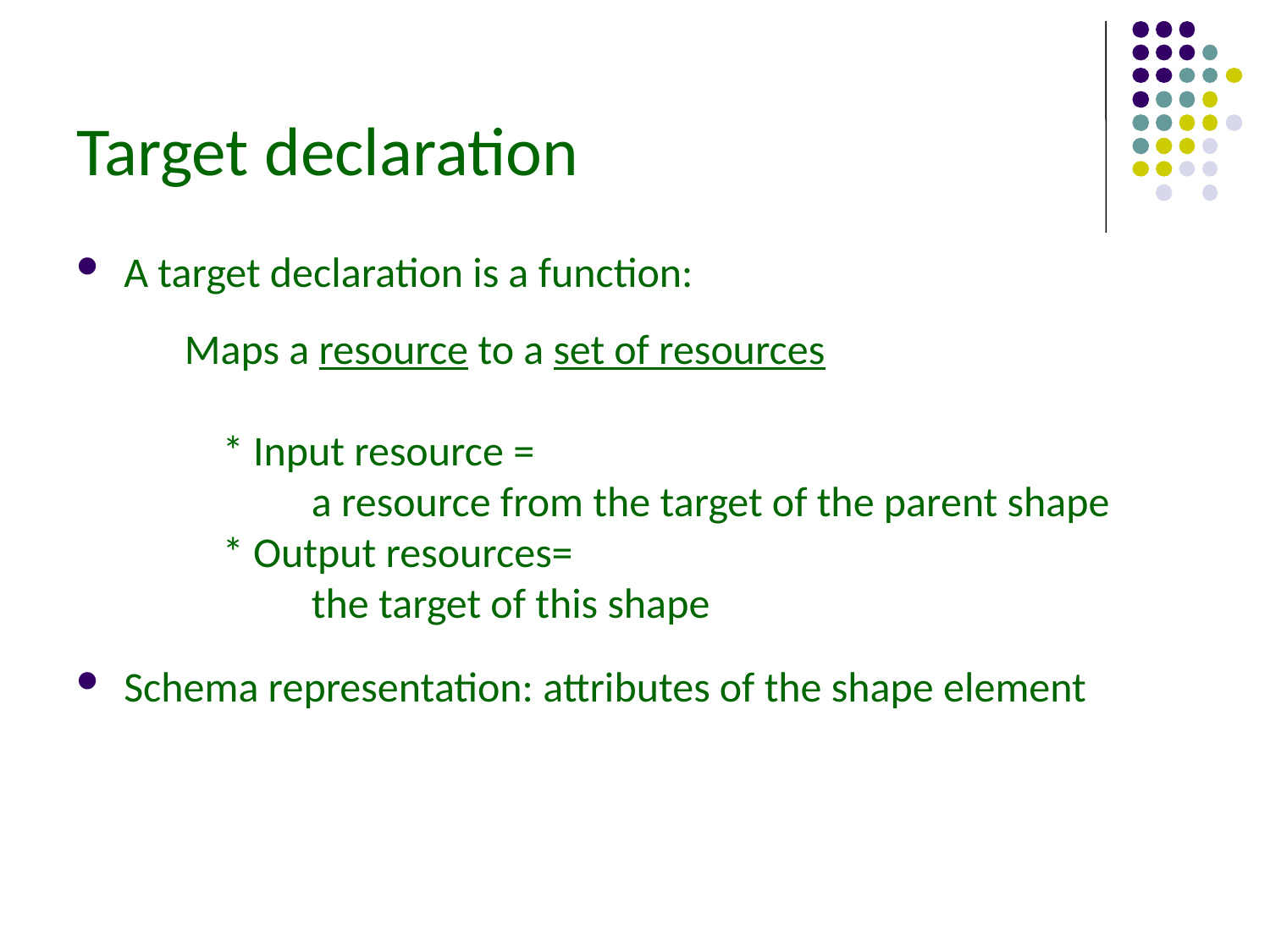

# Target declaration
A target declaration is a function:

Schema representation: attributes of the shape element
	Maps a resource to a set of resources

	    * Input resource =
           		a resource from the target of the parent shape
	    * Output resources=
		the target of this shape